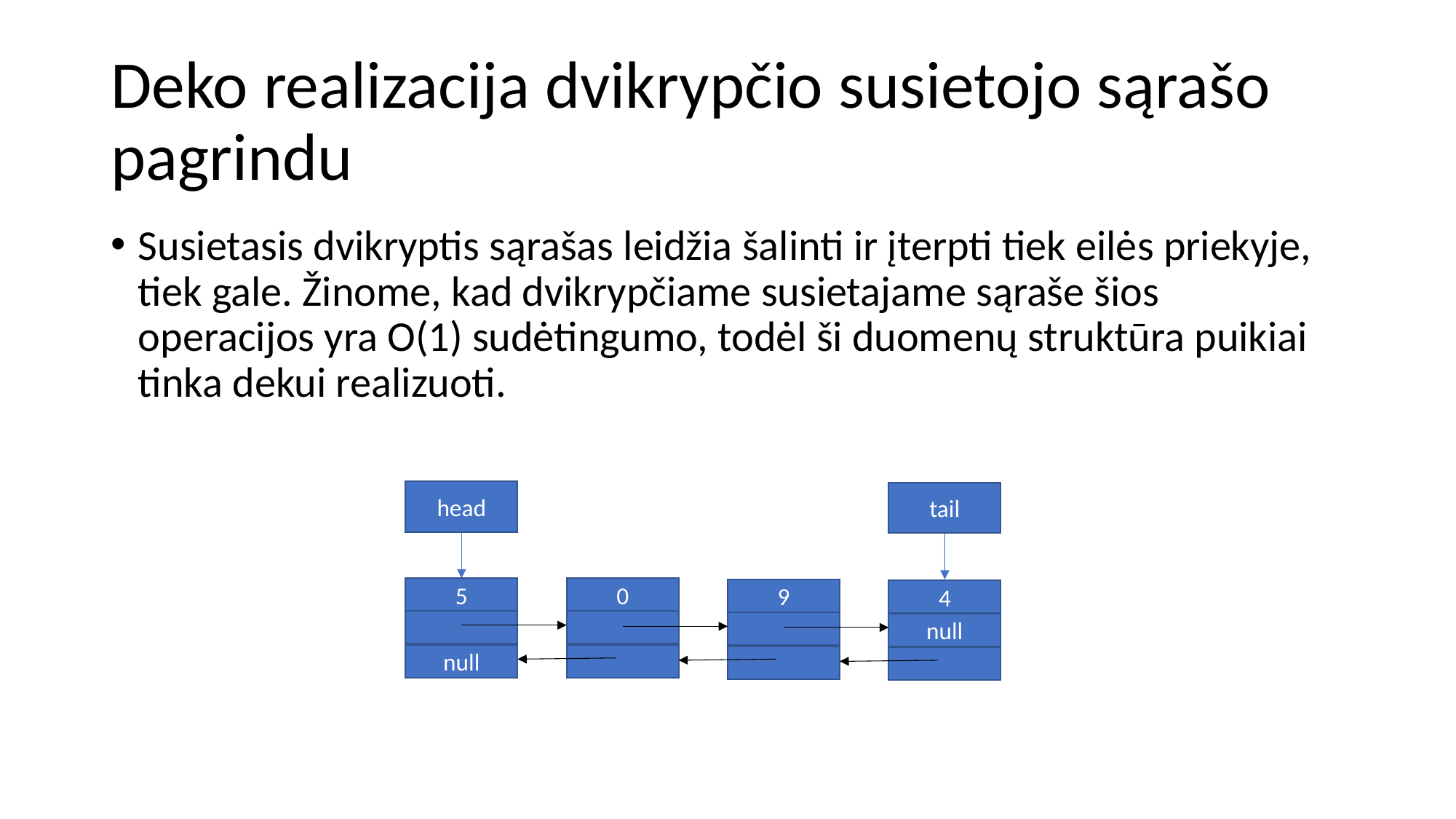

# Deko realizacija dvikrypčio susietojo sąrašo pagrindu
Susietasis dvikryptis sąrašas leidžia šalinti ir įterpti tiek eilės priekyje, tiek gale. Žinome, kad dvikrypčiame susietajame sąraše šios operacijos yra O(1) sudėtingumo, todėl ši duomenų struktūra puikiai tinka dekui realizuoti.
head
tail
5
0
9
4

null
null